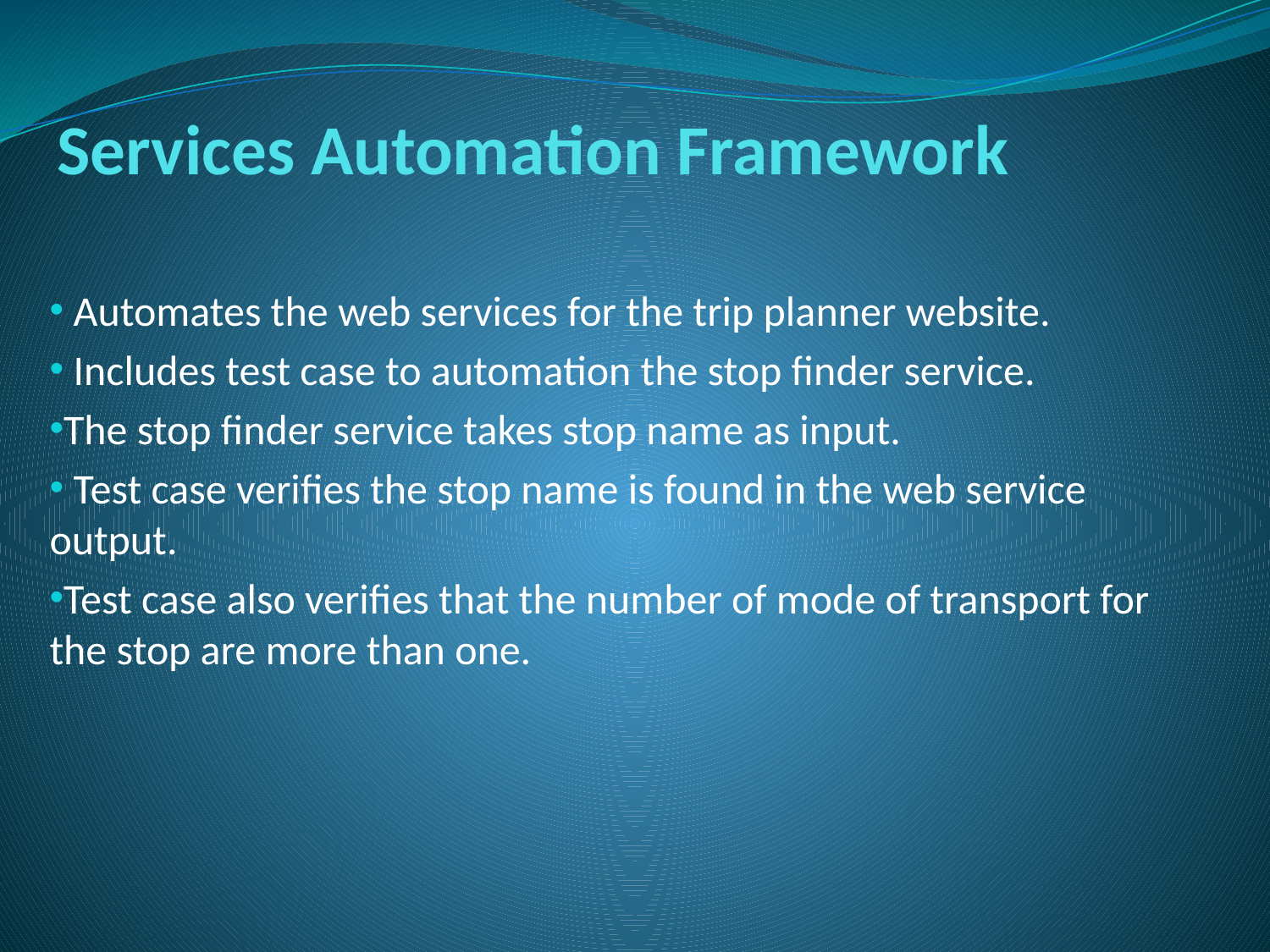

# Services Automation Framework
 Automates the web services for the trip planner website.
 Includes test case to automation the stop finder service.
The stop finder service takes stop name as input.
 Test case verifies the stop name is found in the web service output.
Test case also verifies that the number of mode of transport for the stop are more than one.